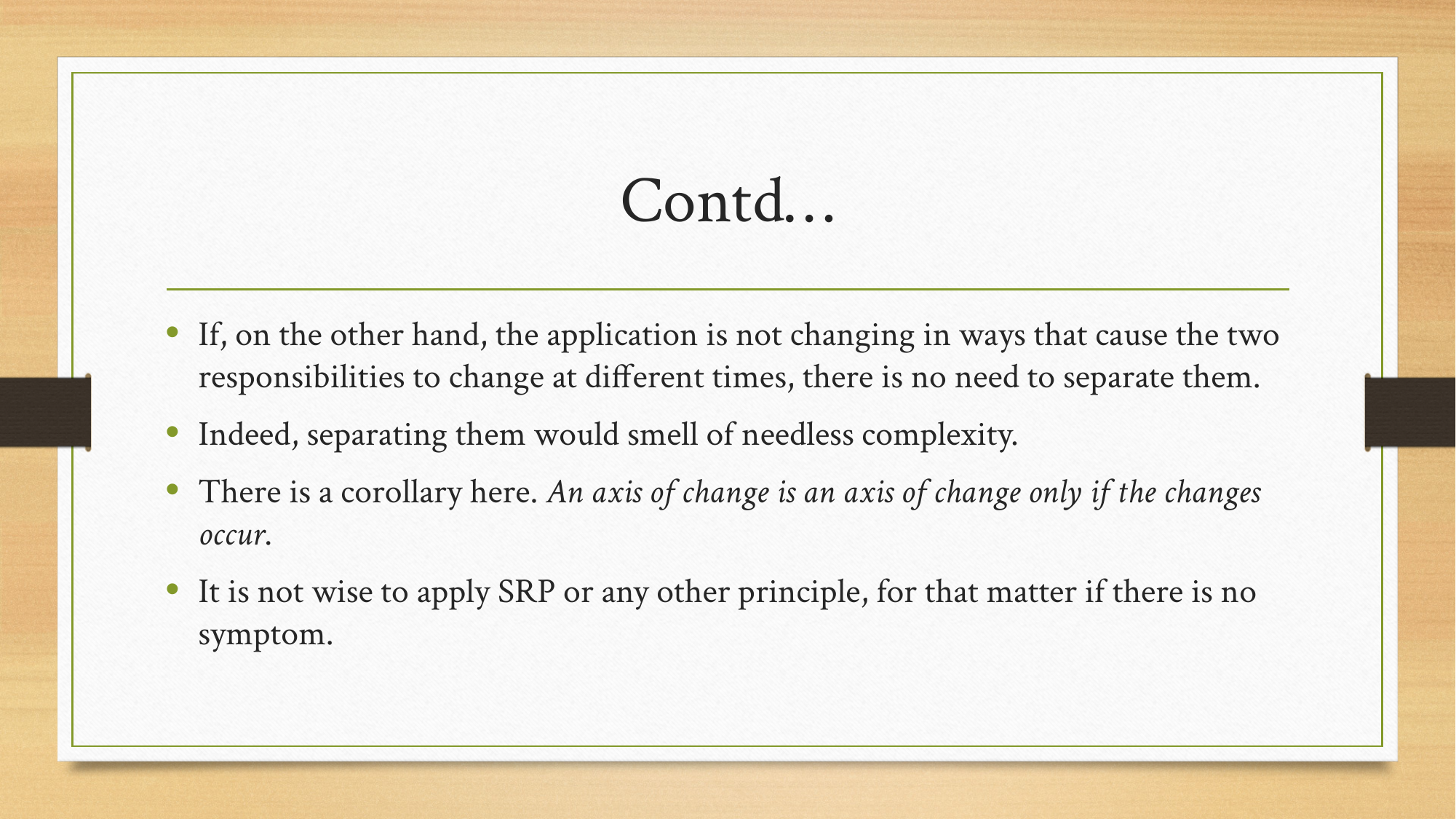

# Contd…
If, on the other hand, the application is not changing in ways that cause the two responsibilities to change at different times, there is no need to separate them.
Indeed, separating them would smell of needless complexity.
There is a corollary here. An axis of change is an axis of change only if the changes occur.
It is not wise to apply SRP or any other principle, for that matter if there is no symptom.